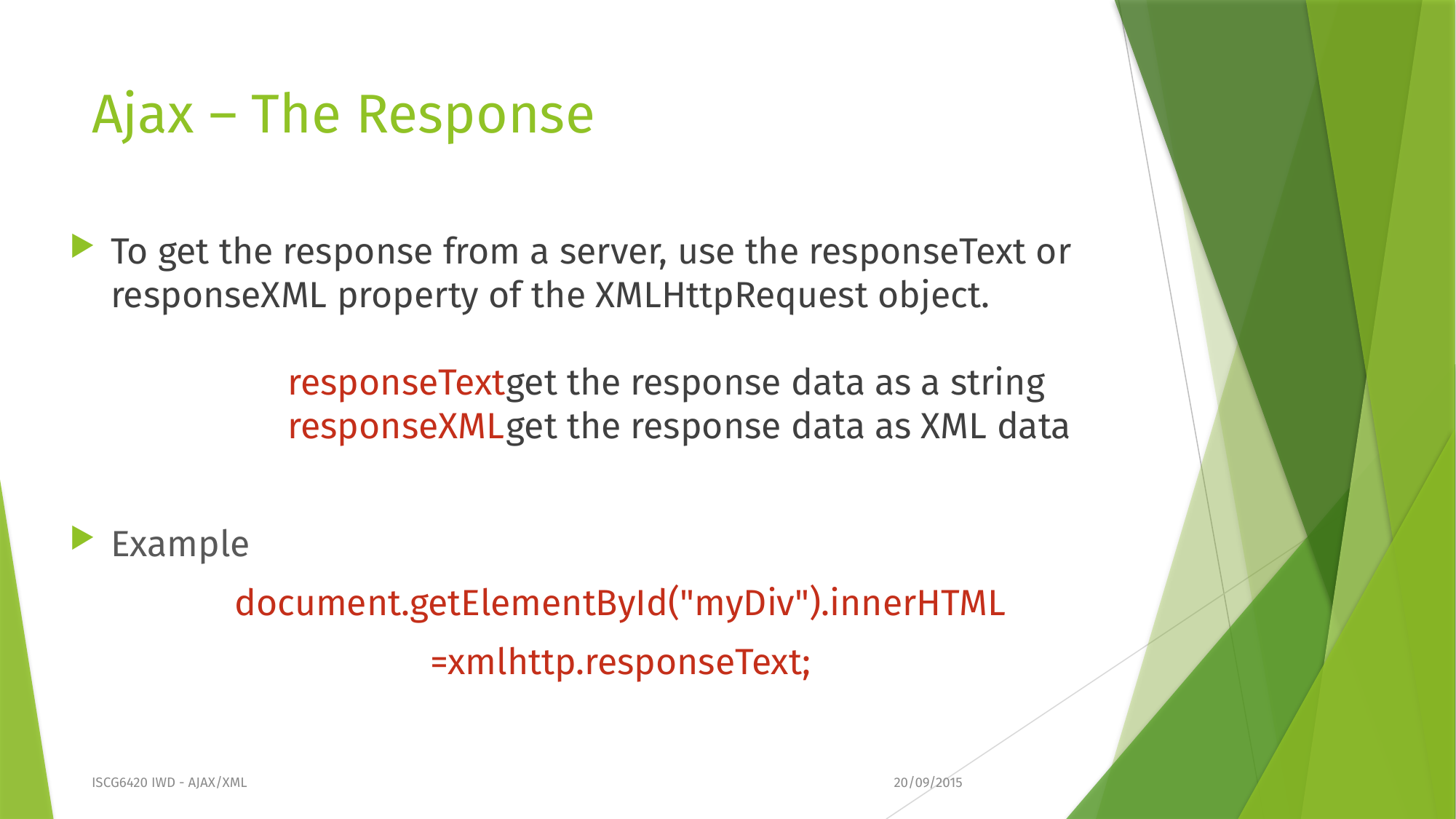

# Ajax – The Response
To get the response from a server, use the responseText or responseXML property of the XMLHttpRequest object.

		responseText	get the response data as a string
		responseXML	get the response data as XML data

Example
document.getElementById("myDiv").innerHTML
=xmlhttp.responseText;

20/09/2015
ISCG6420 IWD - AJAX/XML